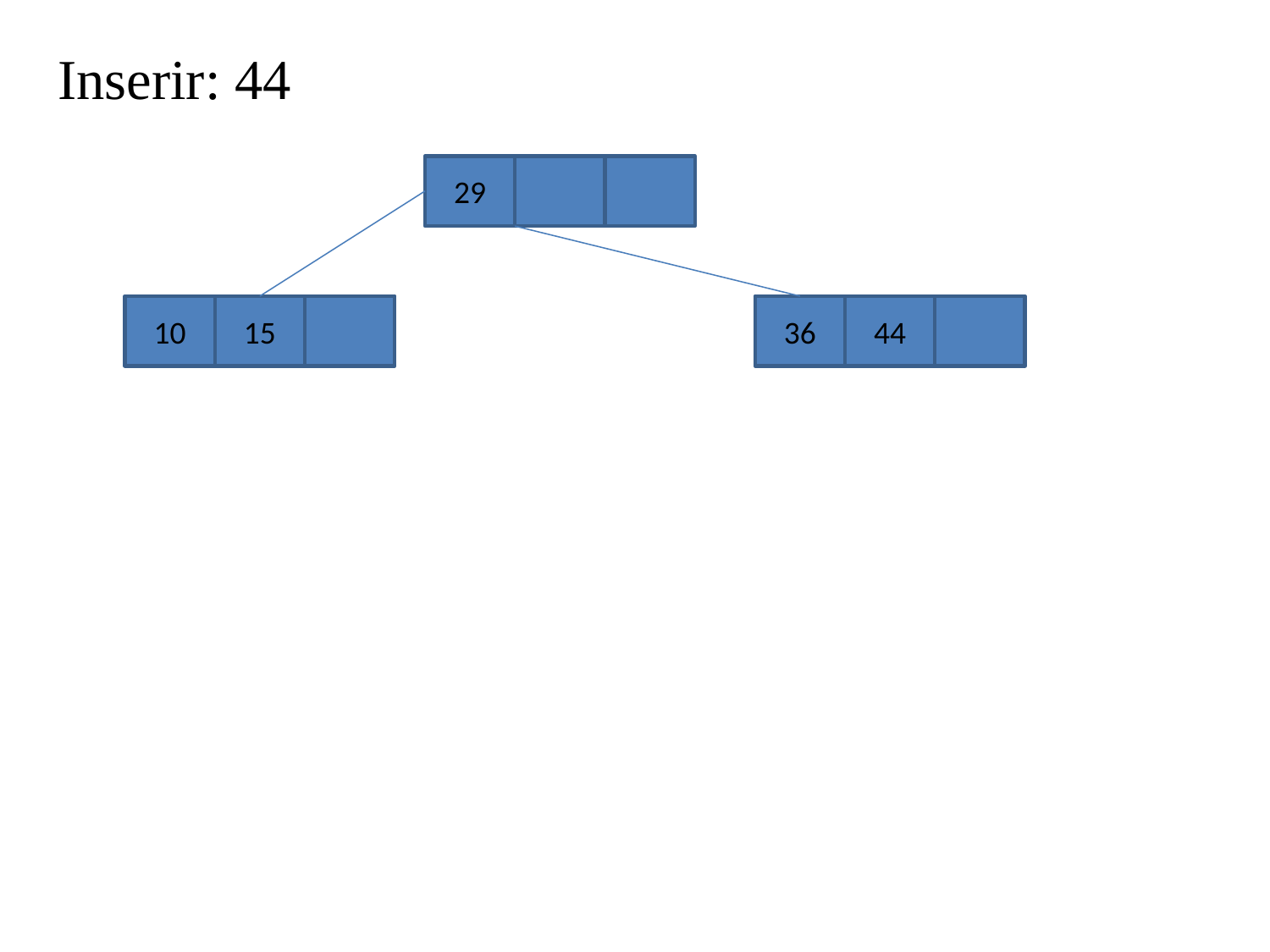

Inserir: 44
29

10
15

36
44